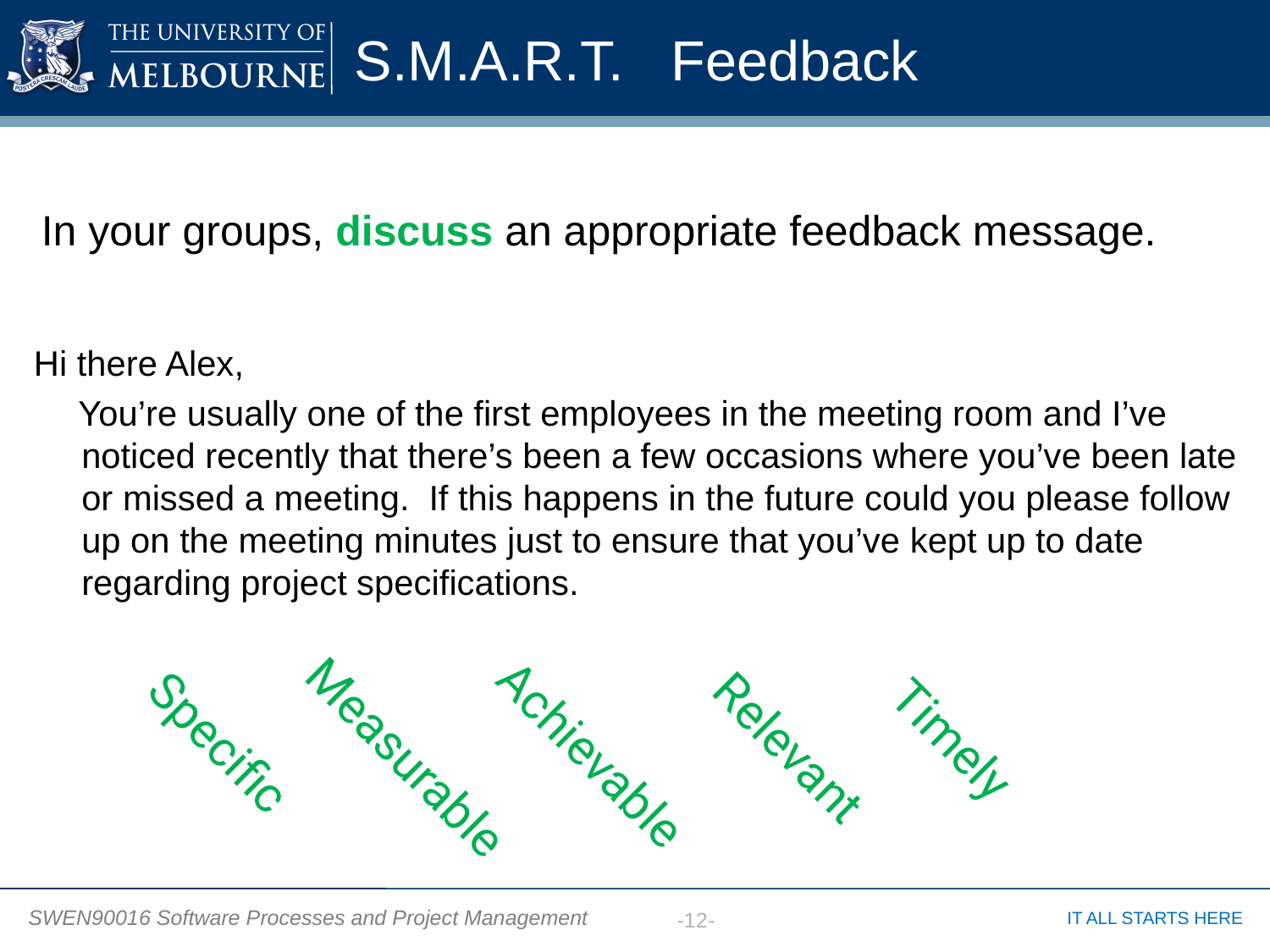

# S.M.A.R.T.   Feedback

In your groups, discuss an appropriate feedback message.
Hi there Alex,
You’re usually one of the first employees in the meeting room and I’ve noticed recently that there’s been a few occasions where you’ve been late or missed a meeting.  If this happens in the future could you please follow up on the meeting minutes just to ensure that you’ve kept up to date regarding project specifications.
Specific
Achievable
Measurable
Relevant
Timely
-12-